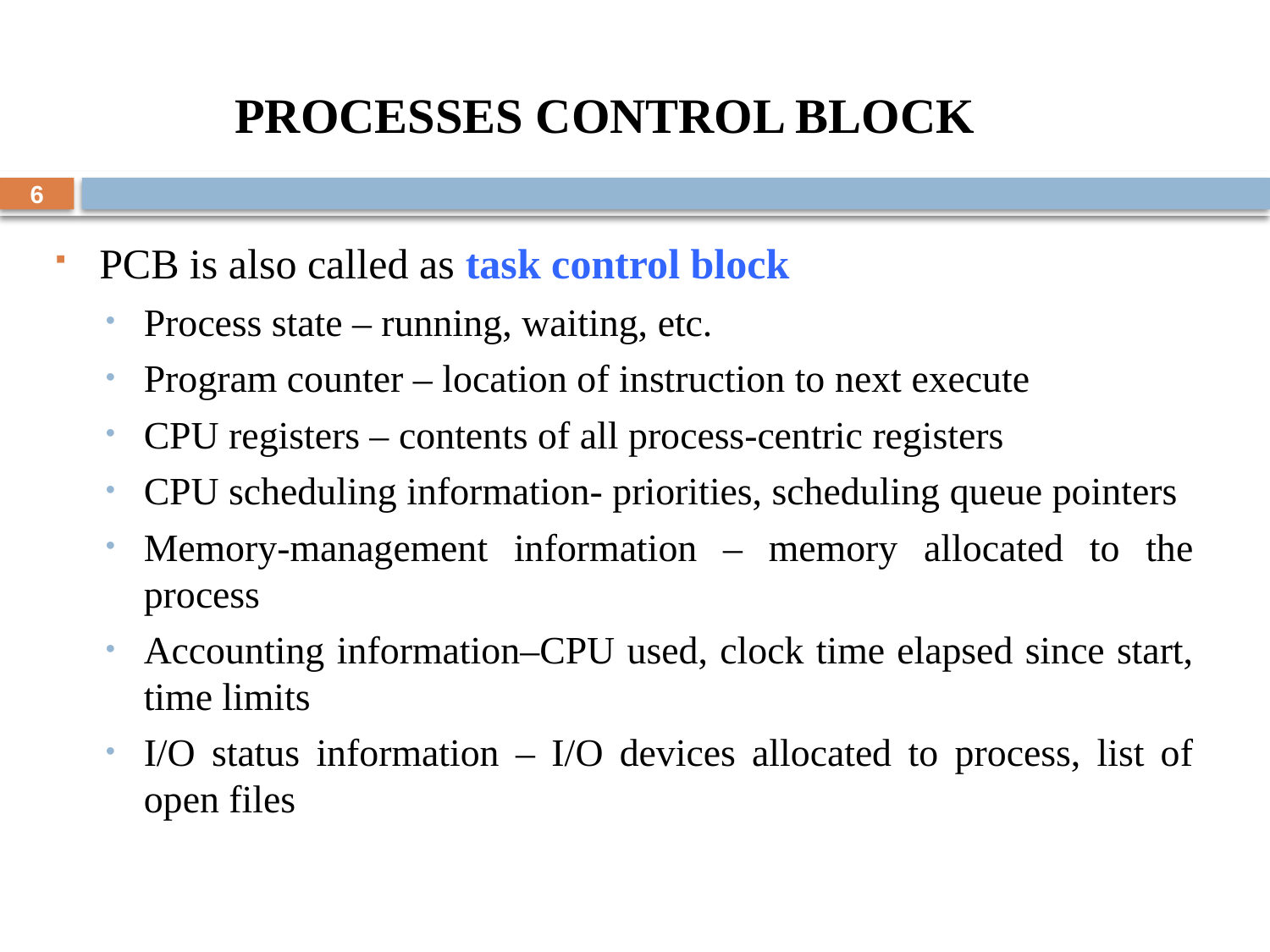

PROCESSES CONTROL BLOCK
6
PCB is also called as task control block
Process state – running, waiting, etc.
Program counter – location of instruction to next execute
CPU registers – contents of all process-centric registers
CPU scheduling information- priorities, scheduling queue pointers
Memory-management information – memory allocated to the process
Accounting information–CPU used, clock time elapsed since start, time limits
I/O status information – I/O devices allocated to process, list of open files